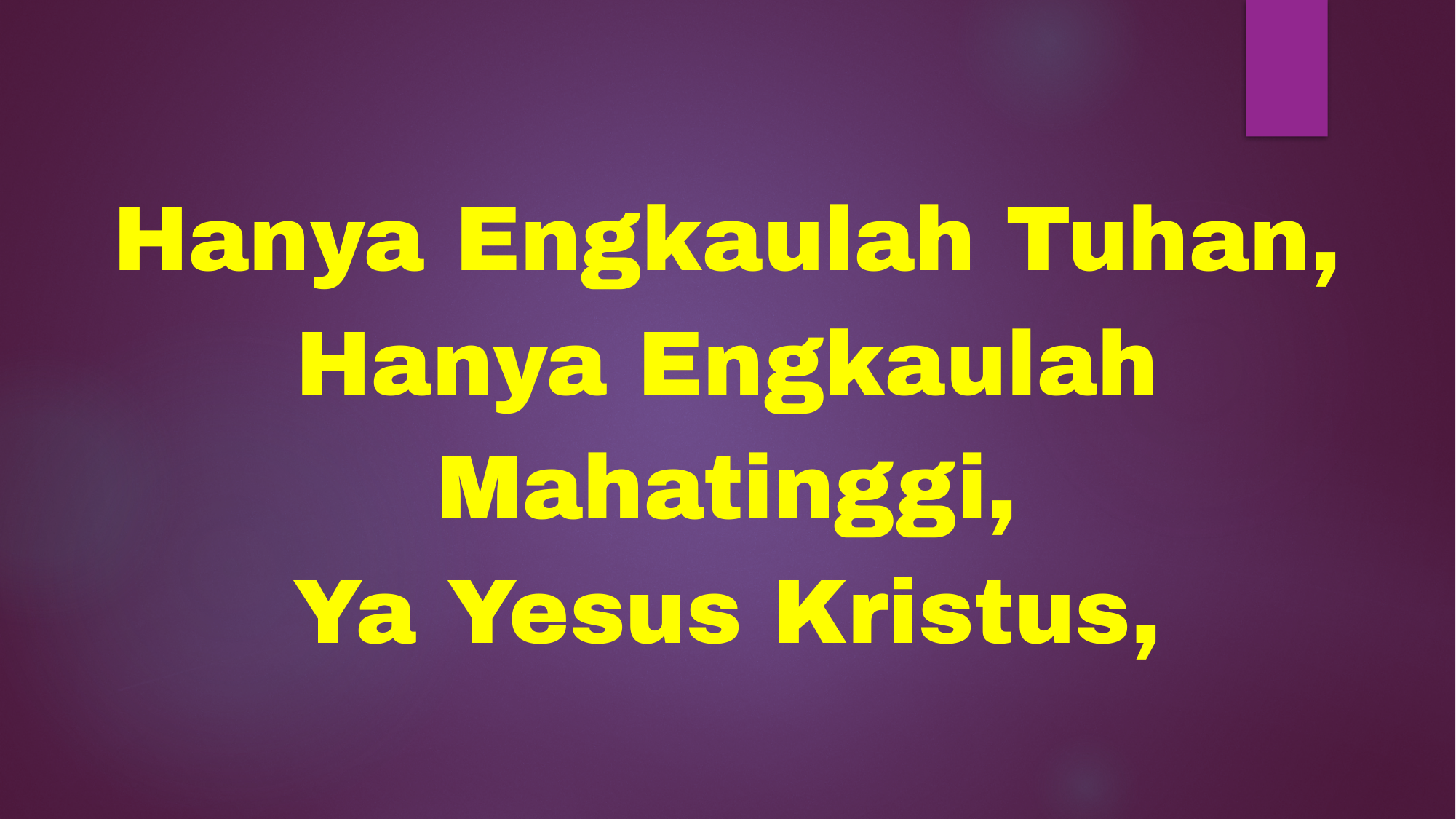

Hanya Engkaulah Tuhan,
Hanya Engkaulah
Mahatinggi,
Ya Yesus Kristus,